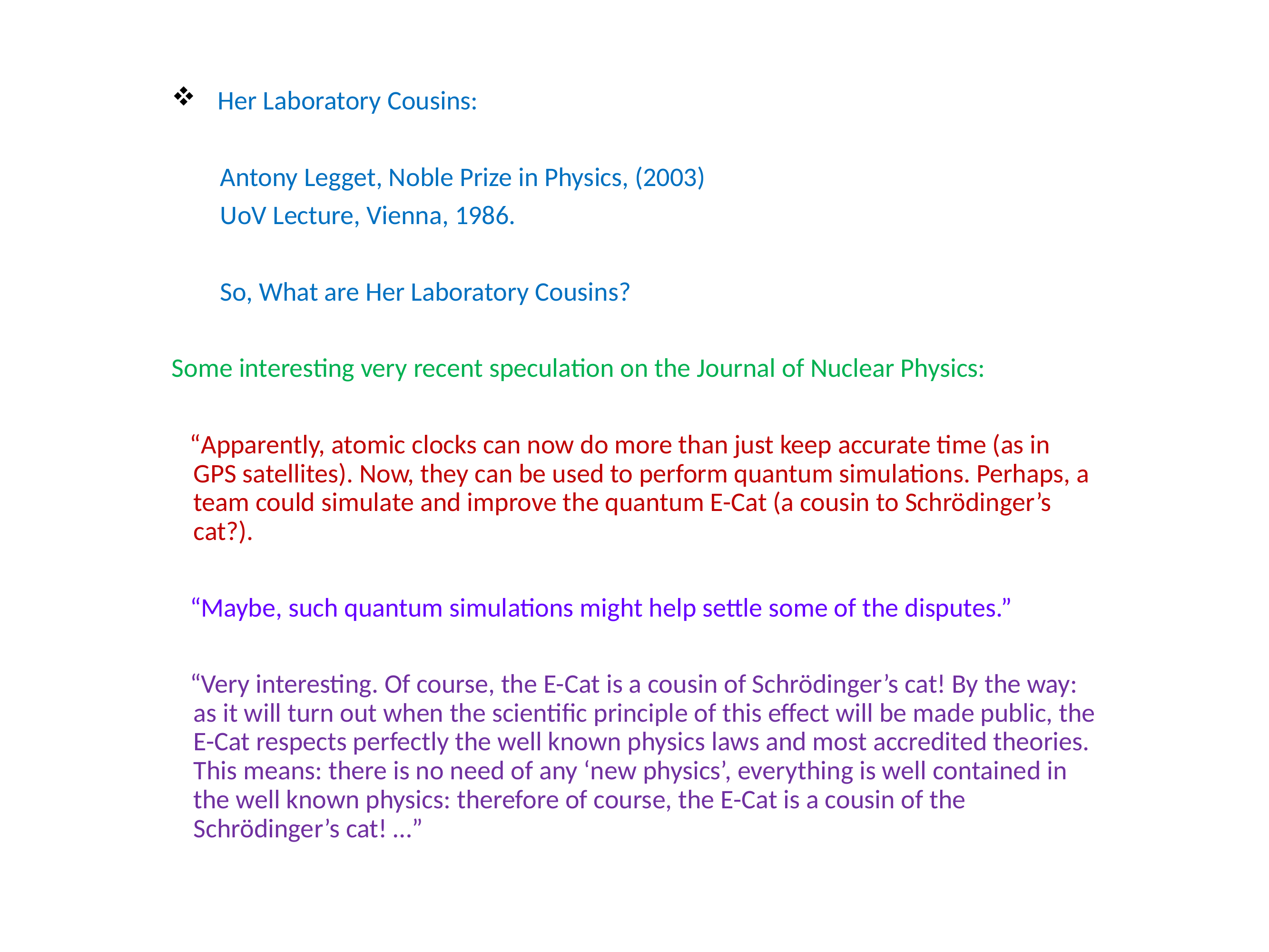

Her Laboratory Cousins:

        Antony Legget, Noble Prize in Physics, (2003)
        UoV Lecture, Vienna, 1986.

        So, What are Her Laboratory Cousins?

Some interesting very recent speculation on the Journal of Nuclear Physics:

   “Apparently, atomic clocks can now do more than just keep accurate time (as in GPS satellites). Now, they can be used to perform quantum simulations. Perhaps, a team could simulate and improve the quantum E-Cat (a cousin to Schrödinger’s cat?).

   “Maybe, such quantum simulations might help settle some of the disputes.”

   “Very interesting. Of course, the E-Cat is a cousin of Schrödinger’s cat! By the way: as it will turn out when the scientific principle of this effect will be made public, the E-Cat respects perfectly the well known physics laws and most accredited theories. This means: there is no need of any ‘new physics’, everything is well contained in the well known physics: therefore of course, the E-Cat is a cousin of the Schrödinger’s cat! …”